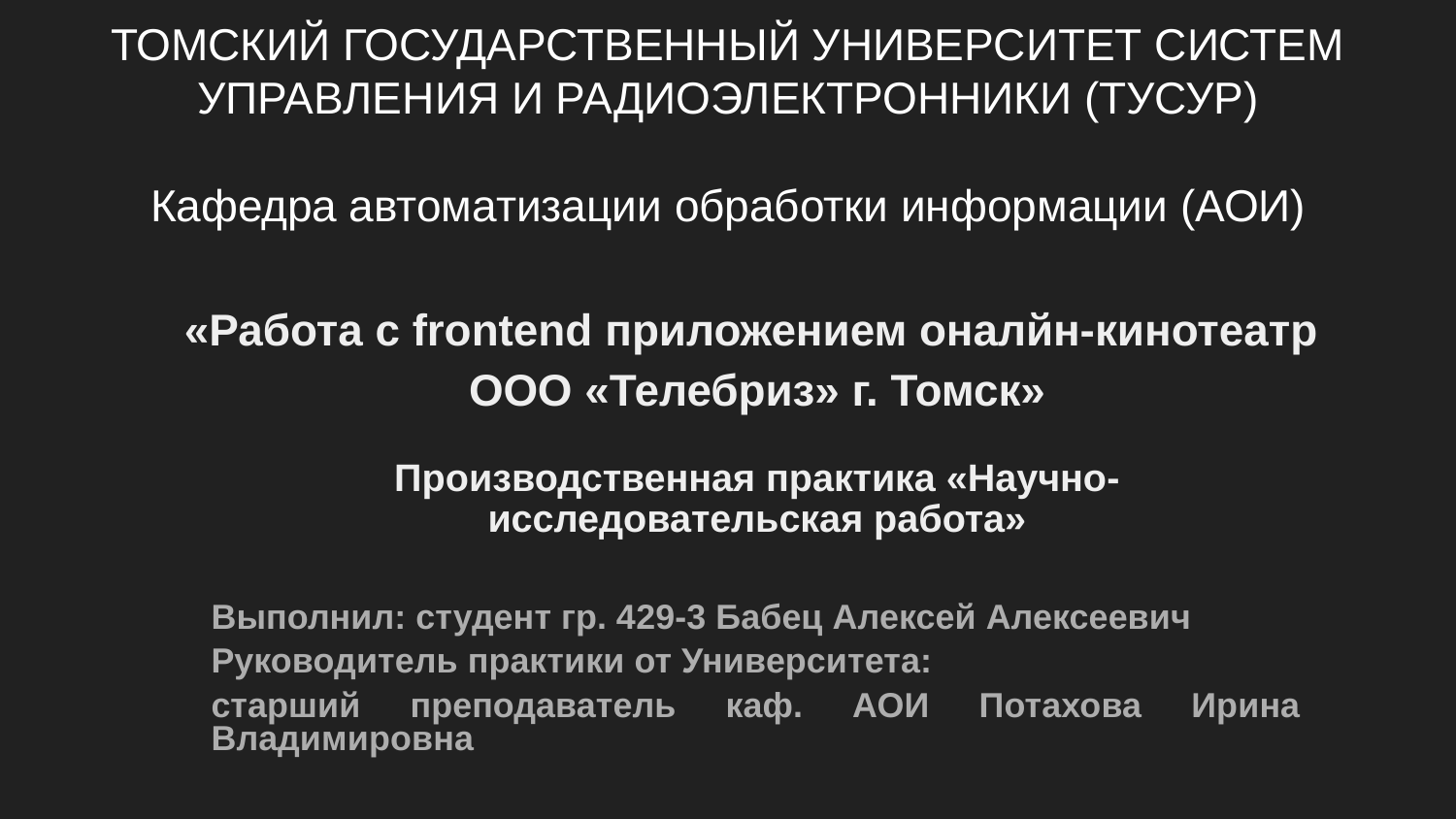

# ТОМСКИЙ ГОСУДАРСТВЕННЫЙ УНИВЕРСИТЕТ СИСТЕМ УПРАВЛЕНИЯ И РАДИОЭЛЕКТРОННИКИ (ТУСУР)

Кафедра автоматизации обработки информации (АОИ)
«Работа с frontend приложением оналйн-кинотеатр
ООО «Телебриз» г. Томск»
Производственная практика «Научно-исследовательская работа»
Выполнил: студент гр. 429-3 Бабец Алексей Алексеевич
Руководитель практики от Университета:
старший преподаватель каф. АОИ Потахова Ирина Владимировна